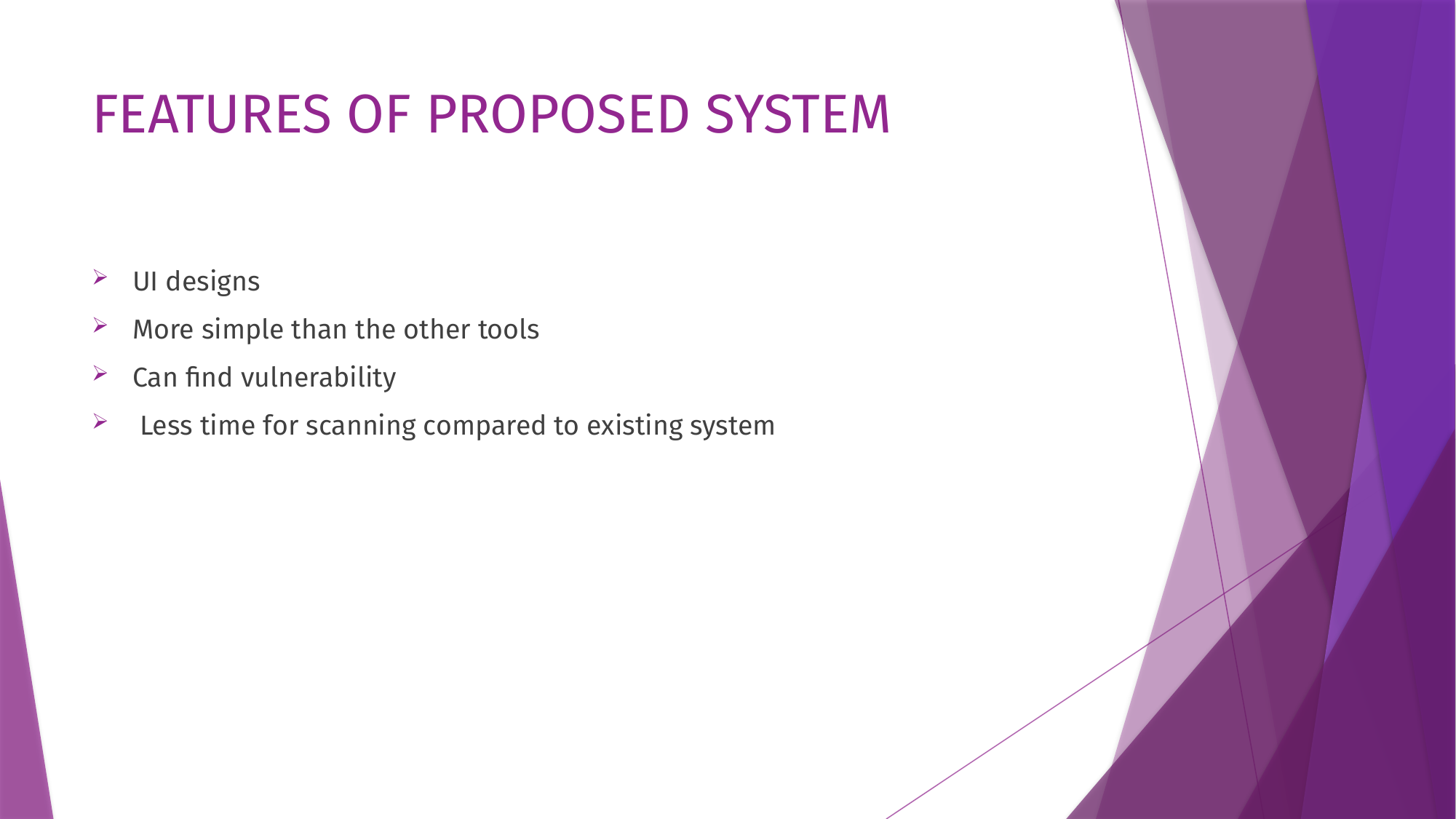

# FEATURES OF PROPOSED SYSTEM
UI designs
More simple than the other tools
Can find vulnerability
 Less time for scanning compared to existing system